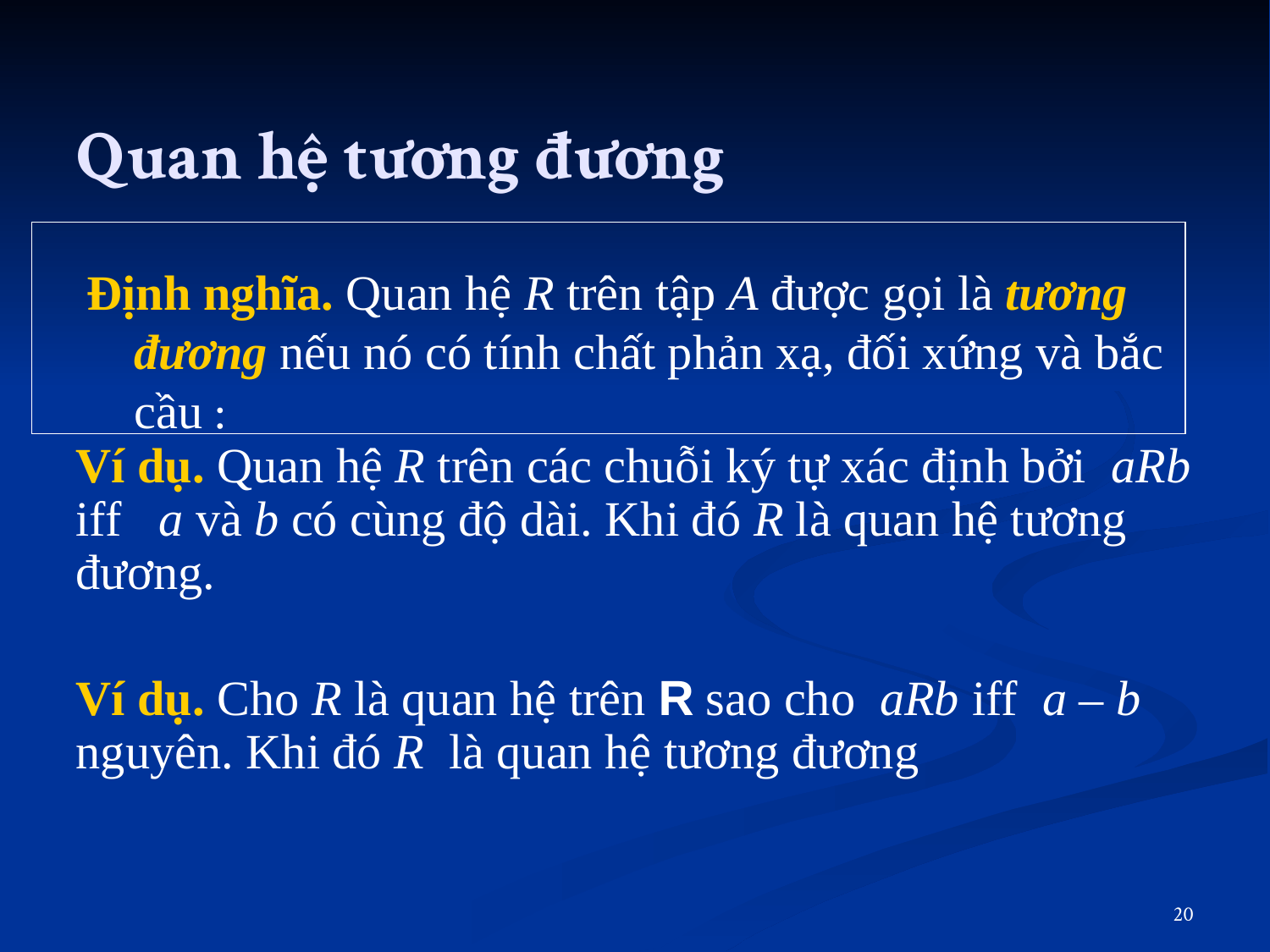

# Quan hệ tương đương

Định nghĩa. Quan hệ R trên tập A được gọi là tương đương nếu nó có tính chất phản xạ, đối xứng và bắc cầu :
Ví dụ. Quan hệ R trên các chuỗi ký tự xác định bởi  aRb iff   a và b có cùng độ dài. Khi đó R là quan hệ tương đương.

Ví dụ. Cho R là quan hệ trên R sao cho  aRb iff  a – b nguyên. Khi đó R  là quan hệ tương đương

20